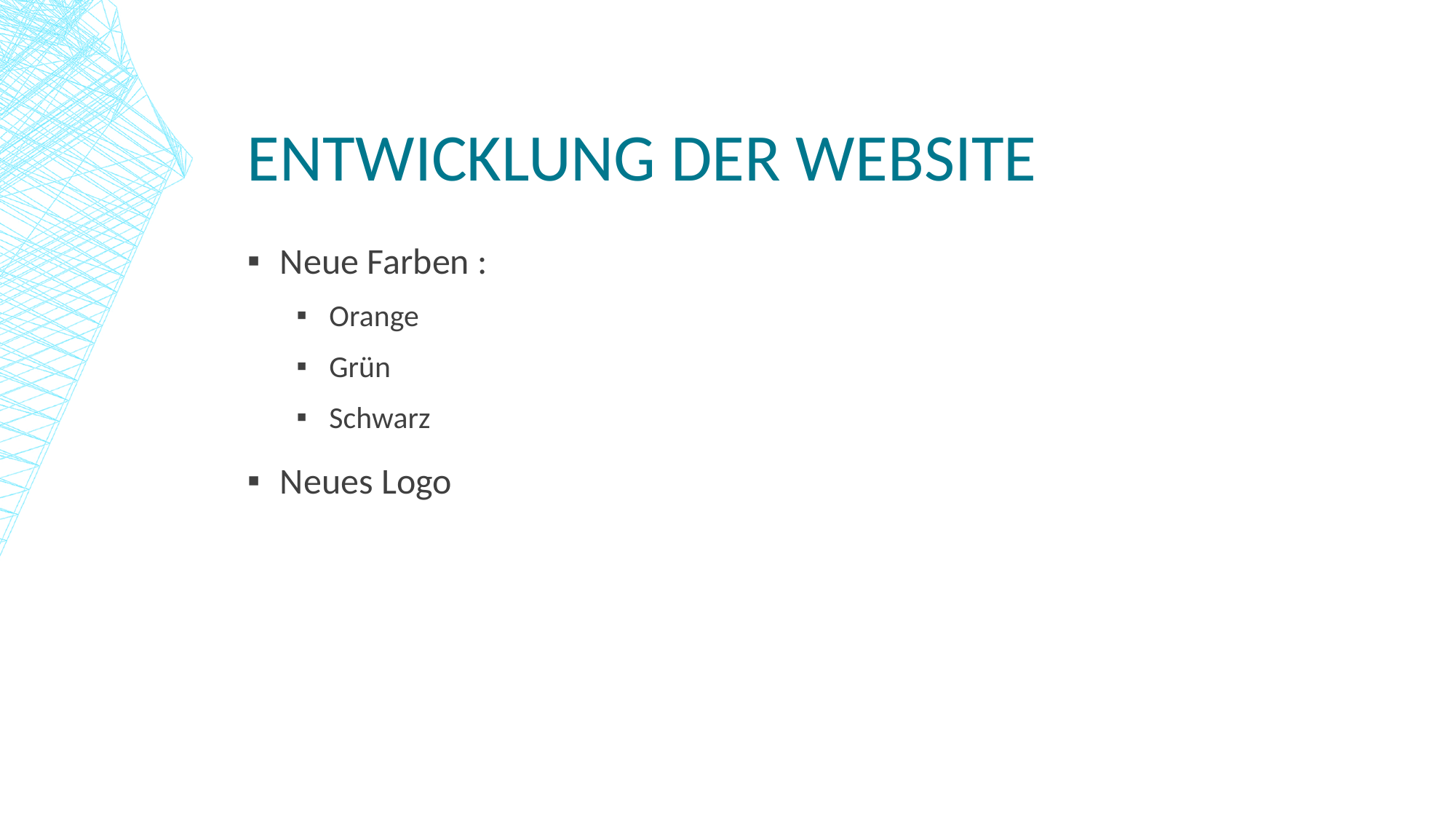

# Entwicklung der Website
Neue Farben :
Orange
Grün
Schwarz
Neues Logo